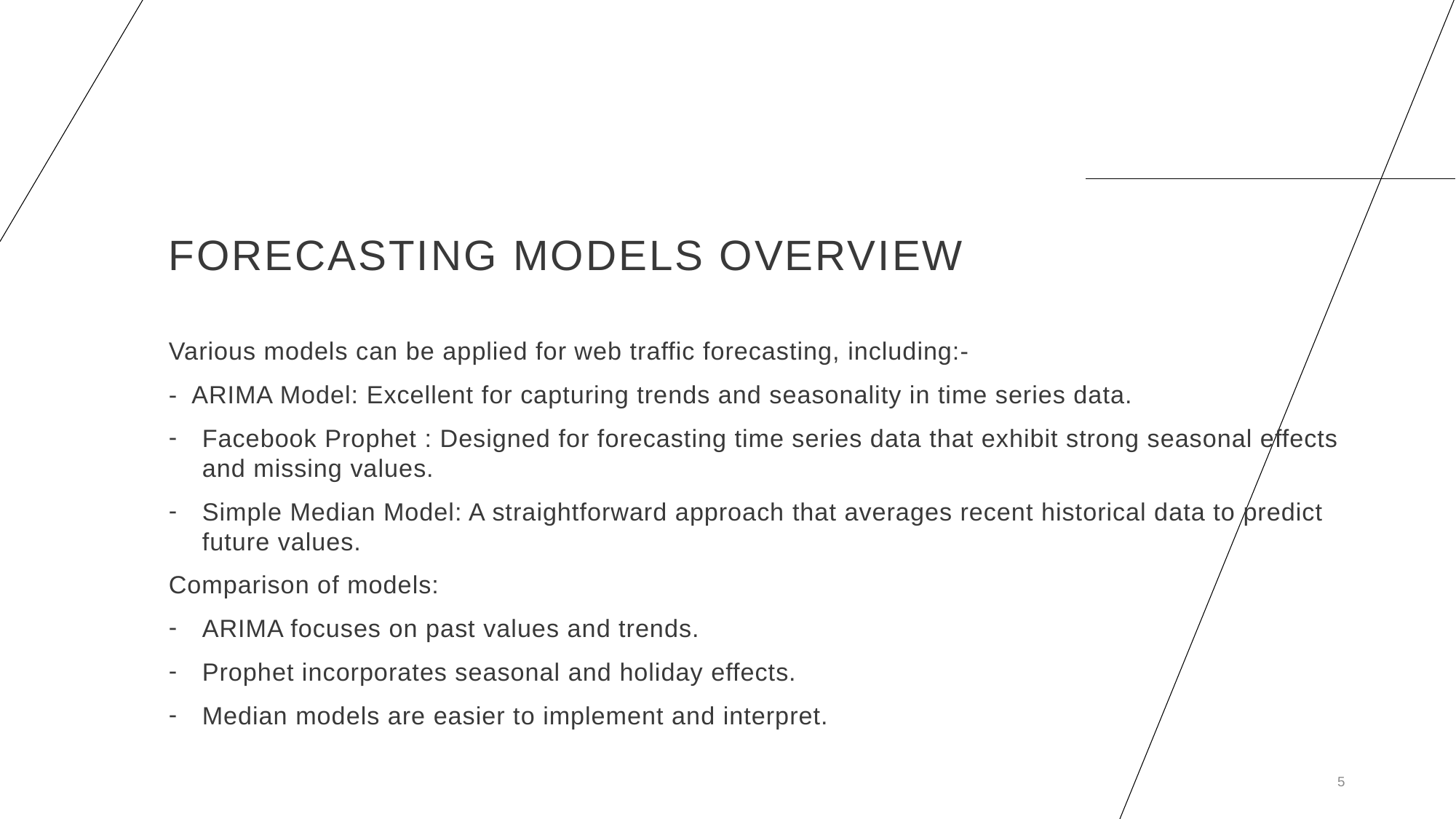

# Forecasting Models Overview
Various models can be applied for web traffic forecasting, including:-
-  ARIMA Model: Excellent for capturing trends and seasonality in time series data.
Facebook Prophet : Designed for forecasting time series data that exhibit strong seasonal effects and missing values.
Simple Median Model: A straightforward approach that averages recent historical data to predict future values.
Comparison of models:
ARIMA focuses on past values and trends.
Prophet incorporates seasonal and holiday effects.
Median models are easier to implement and interpret.
5